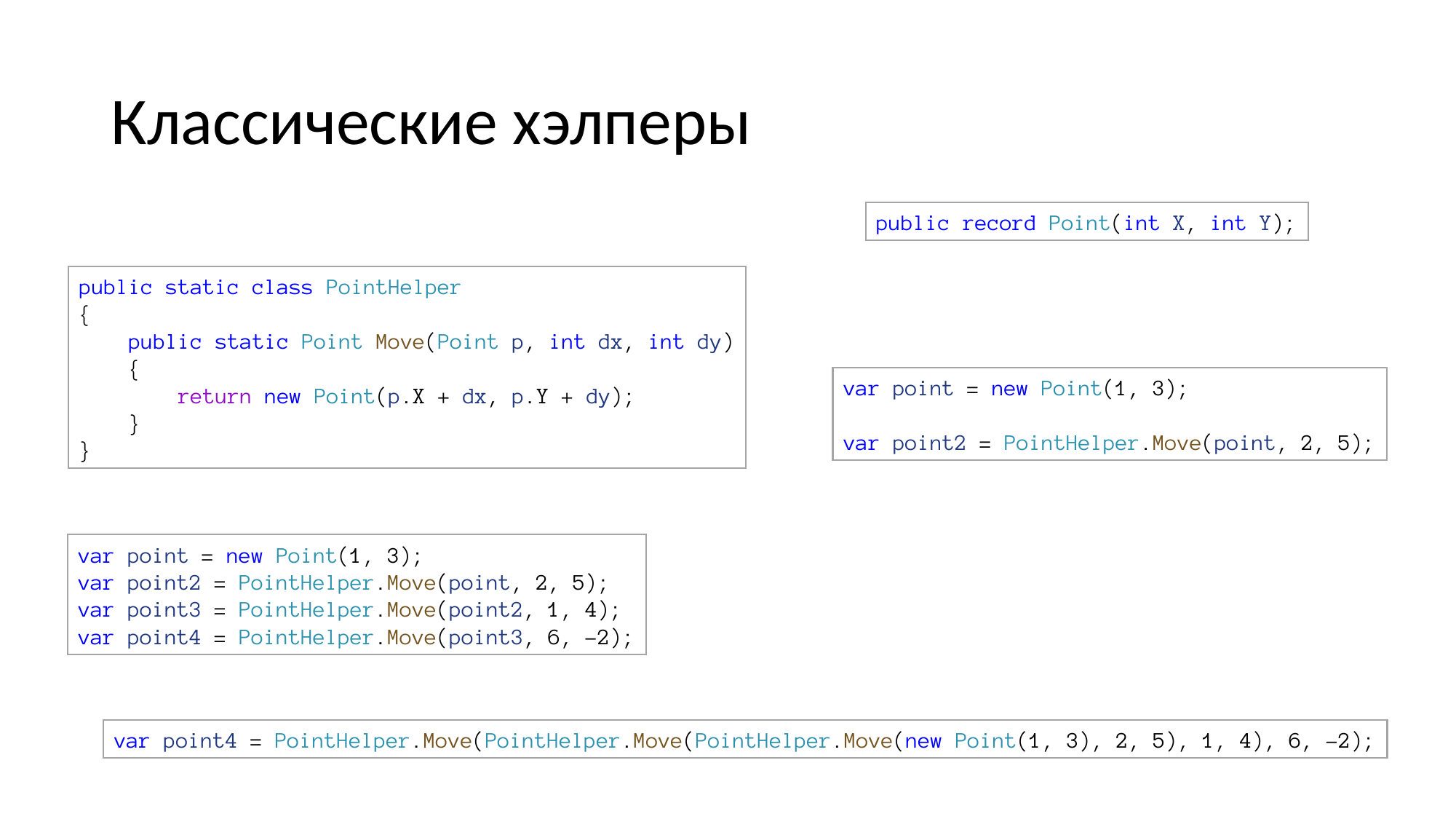

# Классические хэлперы
public record Point(int X, int Y);
public static class PointHelper
{
    public static Point Move(Point p, int dx, int dy)
    {
        return new Point(p.X + dx, p.Y + dy);
    }
}
var point = new Point(1, 3);
var point2 = PointHelper.Move(point, 2, 5);
var point = new Point(1, 3);
var point2 = PointHelper.Move(point, 2, 5);
var point3 = PointHelper.Move(point2, 1, 4);
var point4 = PointHelper.Move(point3, 6, -2);
var point4 = PointHelper.Move(PointHelper.Move(PointHelper.Move(new Point(1, 3), 2, 5), 1, 4), 6, -2);